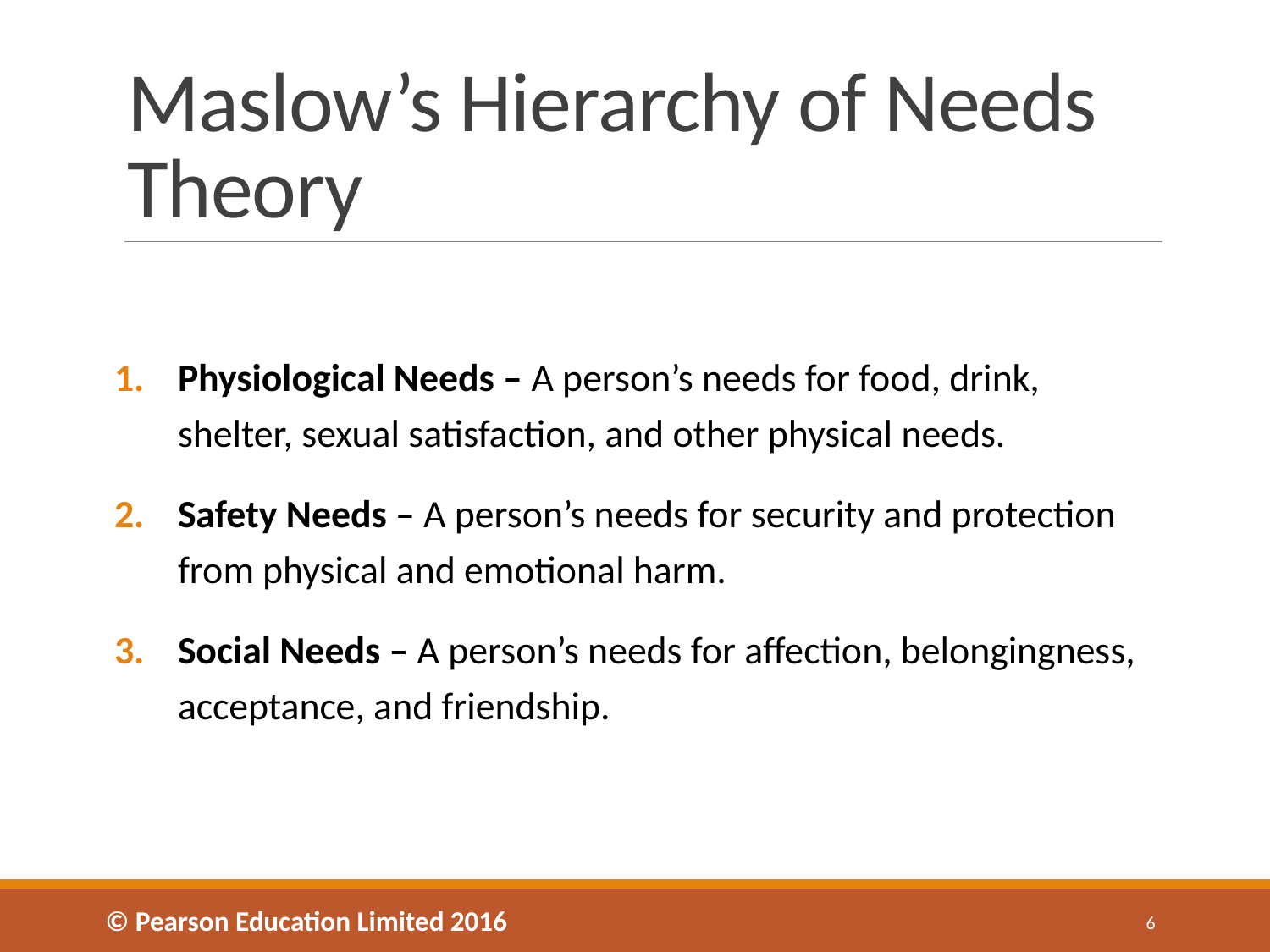

# Maslow’s Hierarchy of Needs Theory
Physiological Needs – A person’s needs for food, drink, shelter, sexual satisfaction, and other physical needs.
Safety Needs – A person’s needs for security and protection from physical and emotional harm.
Social Needs – A person’s needs for affection, belongingness, acceptance, and friendship.
© Pearson Education Limited 2016
6